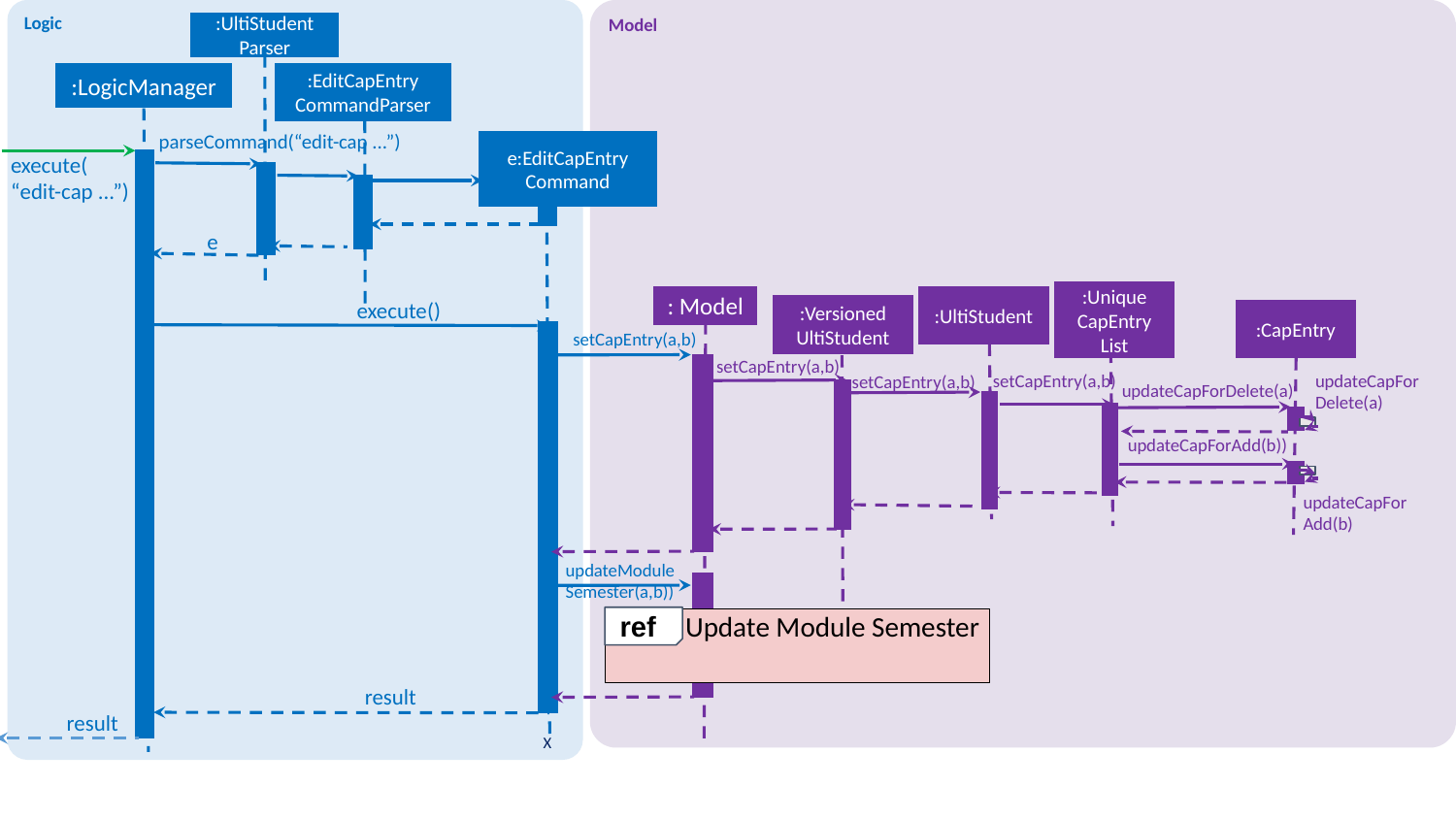

Logic
Model
:UltiStudent
Parser
:EditCapEntry
CommandParser
:LogicManager
parseCommand(“edit-cap ...”)
e:EditCapEntry
Command

execute(
“edit-cap ...”)

e
:Unique
CapEntry
List
:UltiStudent
: Model
execute()
:Versioned
UltiStudent
:CapEntry

setCapEntry(a,b)

setCapEntry(a,b)
setCapEntry(a,b)
updateCapFor
Delete(a)
setCapEntry(a,b)
updateCapForDelete(a)

updateCapForAdd(b))

updateCapFor
Add(b)
updateModule
Semester(a,b))

Update Module Semester

ref
result
result
X